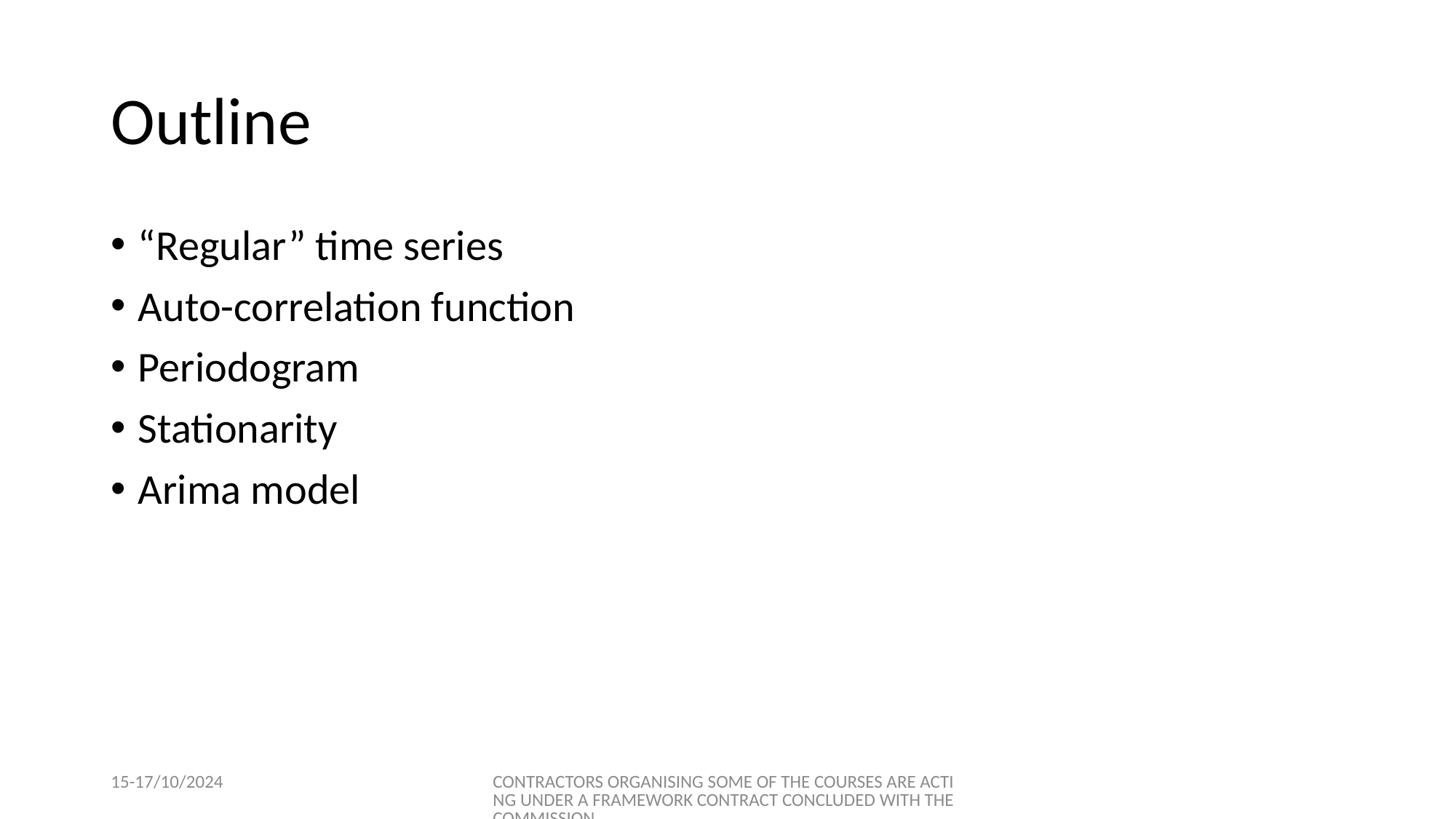

# Outline
“Regular” time series
Auto-correlation function
Periodogram
Stationarity
Arima model
15-17/10/2024
CONTRACTORS ORGANISING SOME OF THE COURSES ARE ACTING UNDER A FRAMEWORK CONTRACT CONCLUDED WITH THE COMMISSION